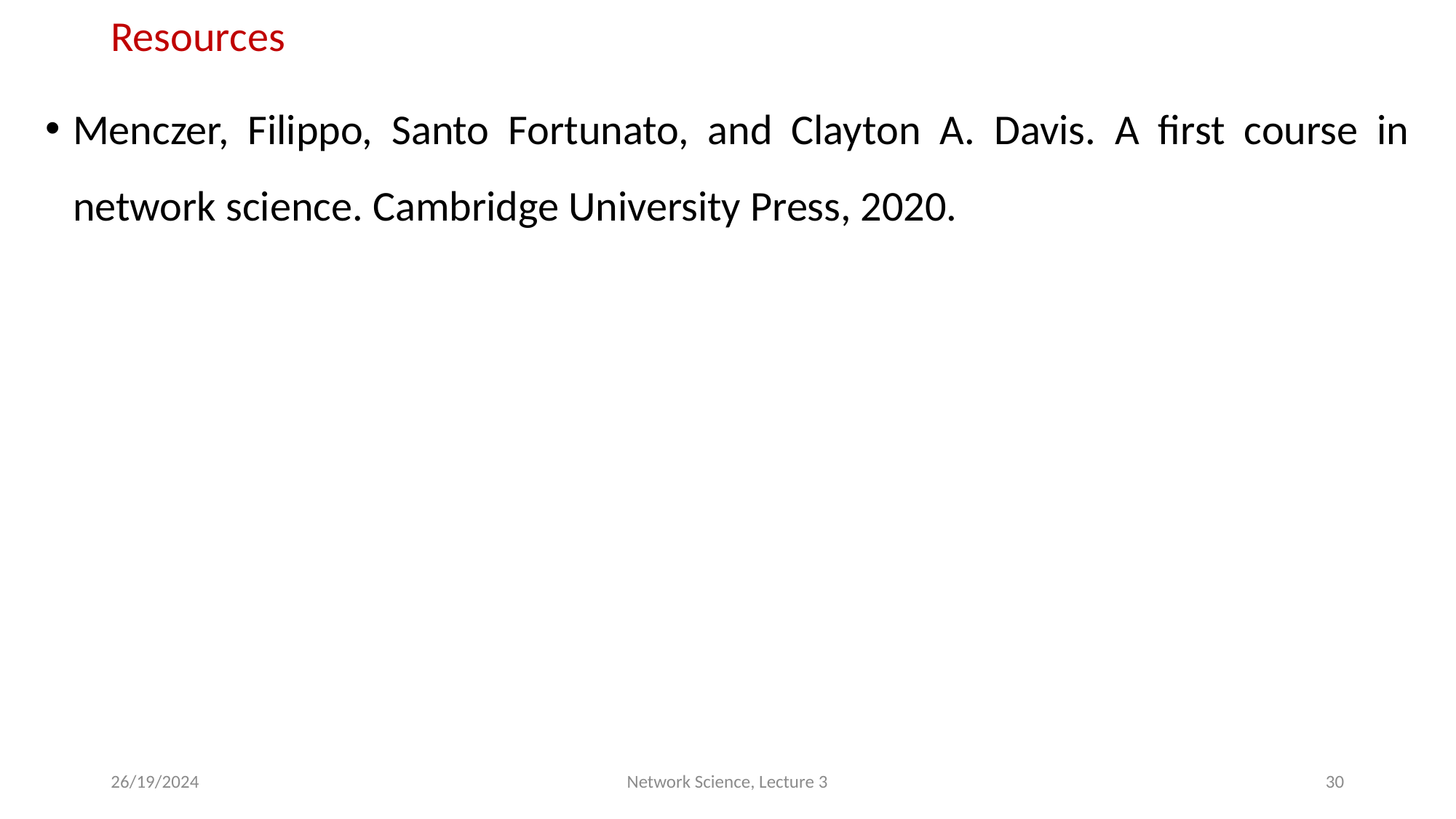

# Resources
Menczer, Filippo, Santo Fortunato, and Clayton A. Davis. A first course in network science. Cambridge University Press, 2020.
26/19/2024
Network Science, Lecture 3
30